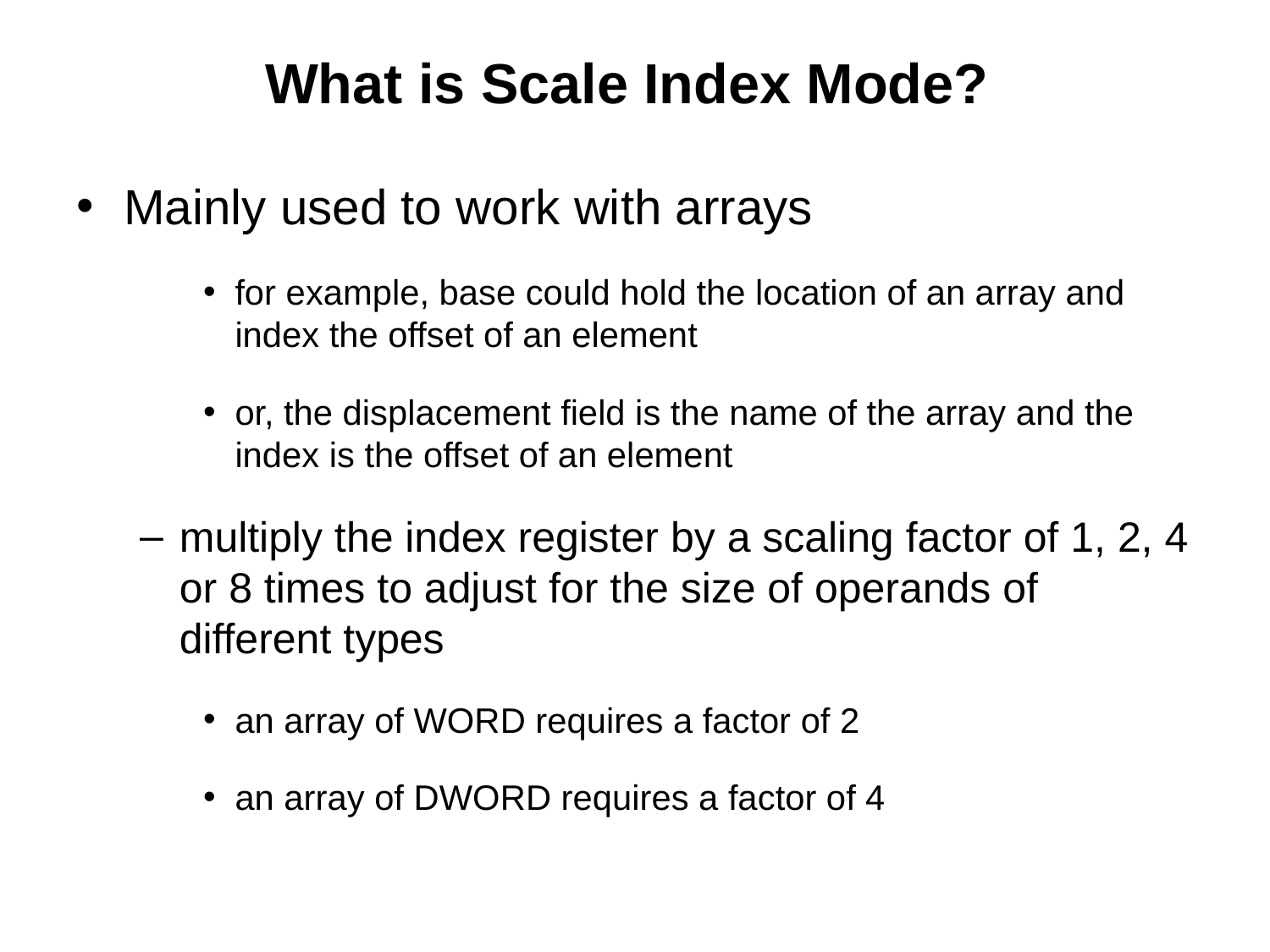

# What is Scale Index Mode?
Mainly used to work with arrays
for example, base could hold the location of an array and index the offset of an element
or, the displacement field is the name of the array and the index is the offset of an element
multiply the index register by a scaling factor of 1, 2, 4 or 8 times to adjust for the size of operands of different types
an array of WORD requires a factor of 2
an array of DWORD requires a factor of 4